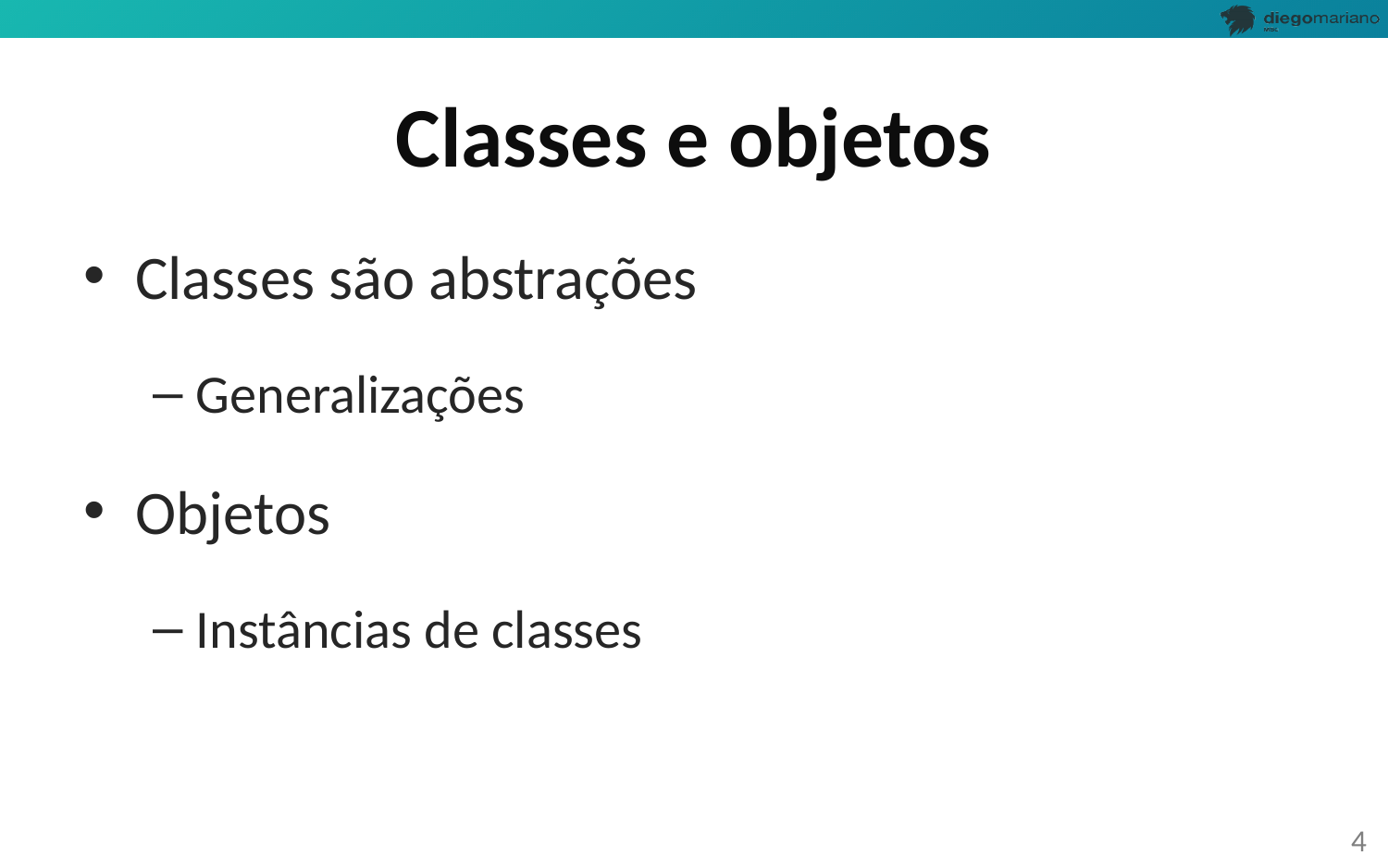

# Classes e objetos
Classes são abstrações
Generalizações
Objetos
Instâncias de classes
4